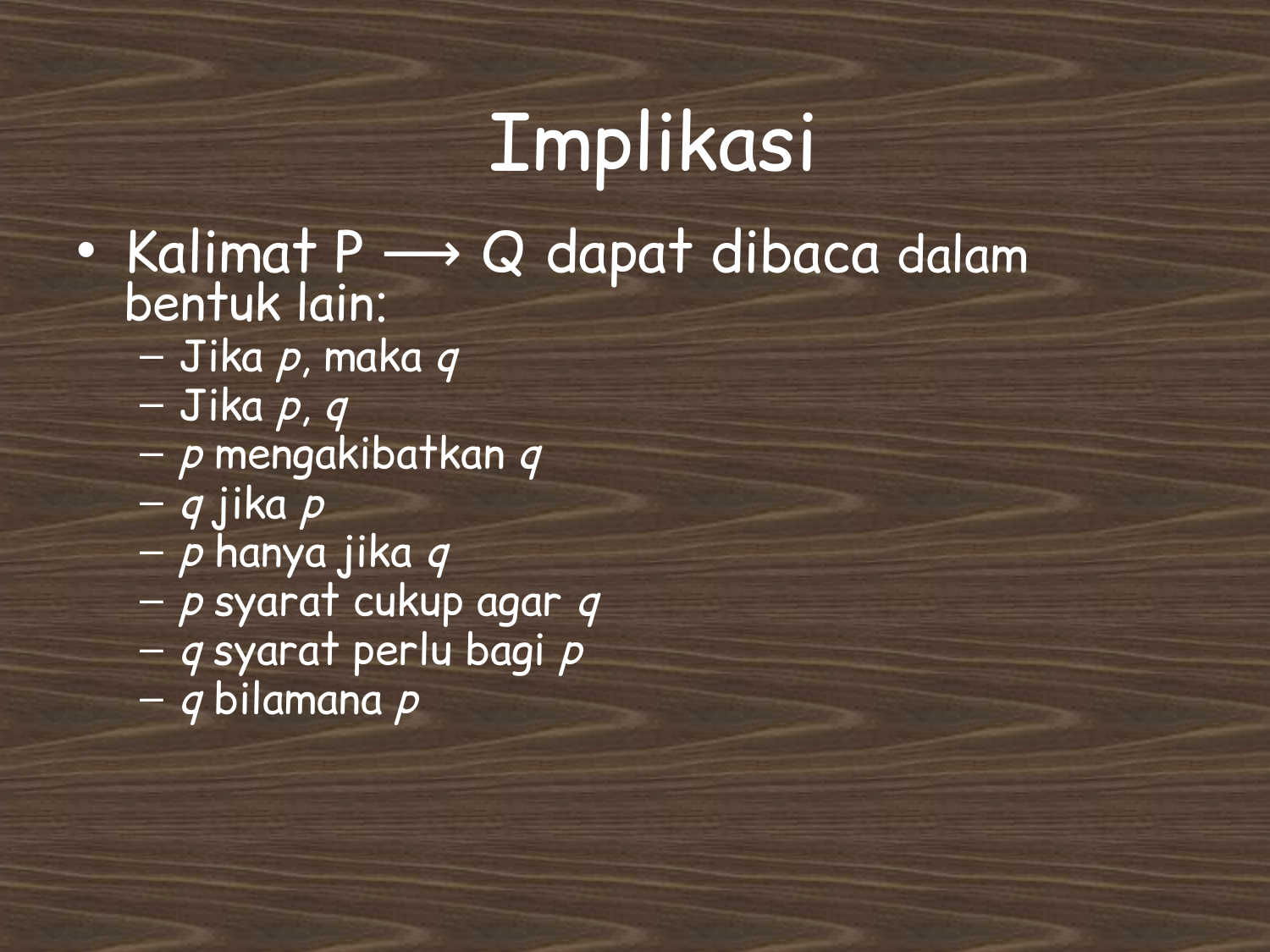

# Implikasi
Kalimat P ⟶ Q dapat dibaca dalam bentuk lain:
Jika p, maka q
Jika p, q
p mengakibatkan q
q jika p
p hanya jika q
p syarat cukup agar q
q syarat perlu bagi p
q bilamana p

windaryoto
17